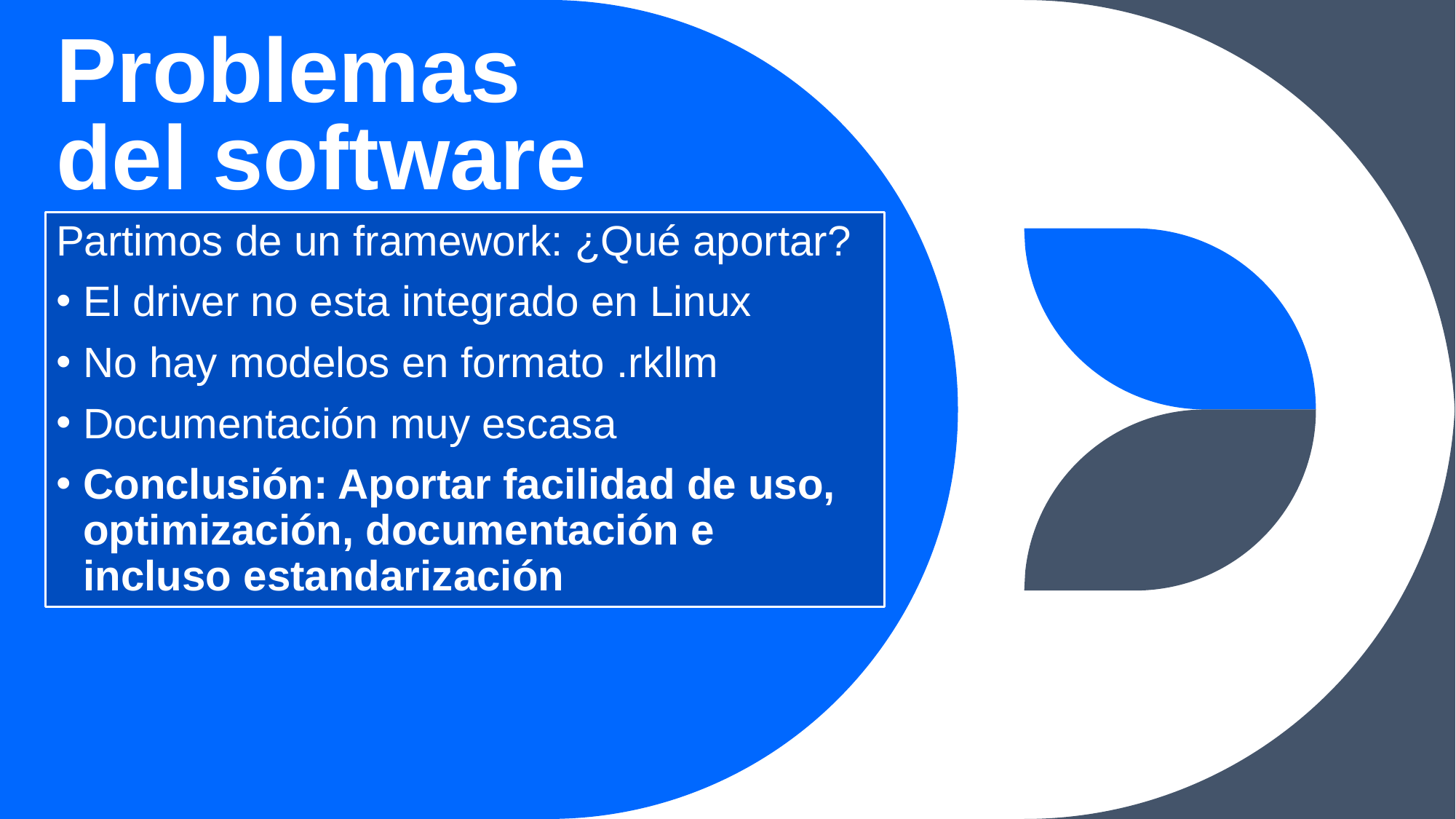

# Problemas del software
Partimos de un framework: ¿Qué aportar?
El driver no esta integrado en Linux
No hay modelos en formato .rkllm
Documentación muy escasa
Conclusión: Aportar facilidad de uso, optimización, documentación e incluso estandarización